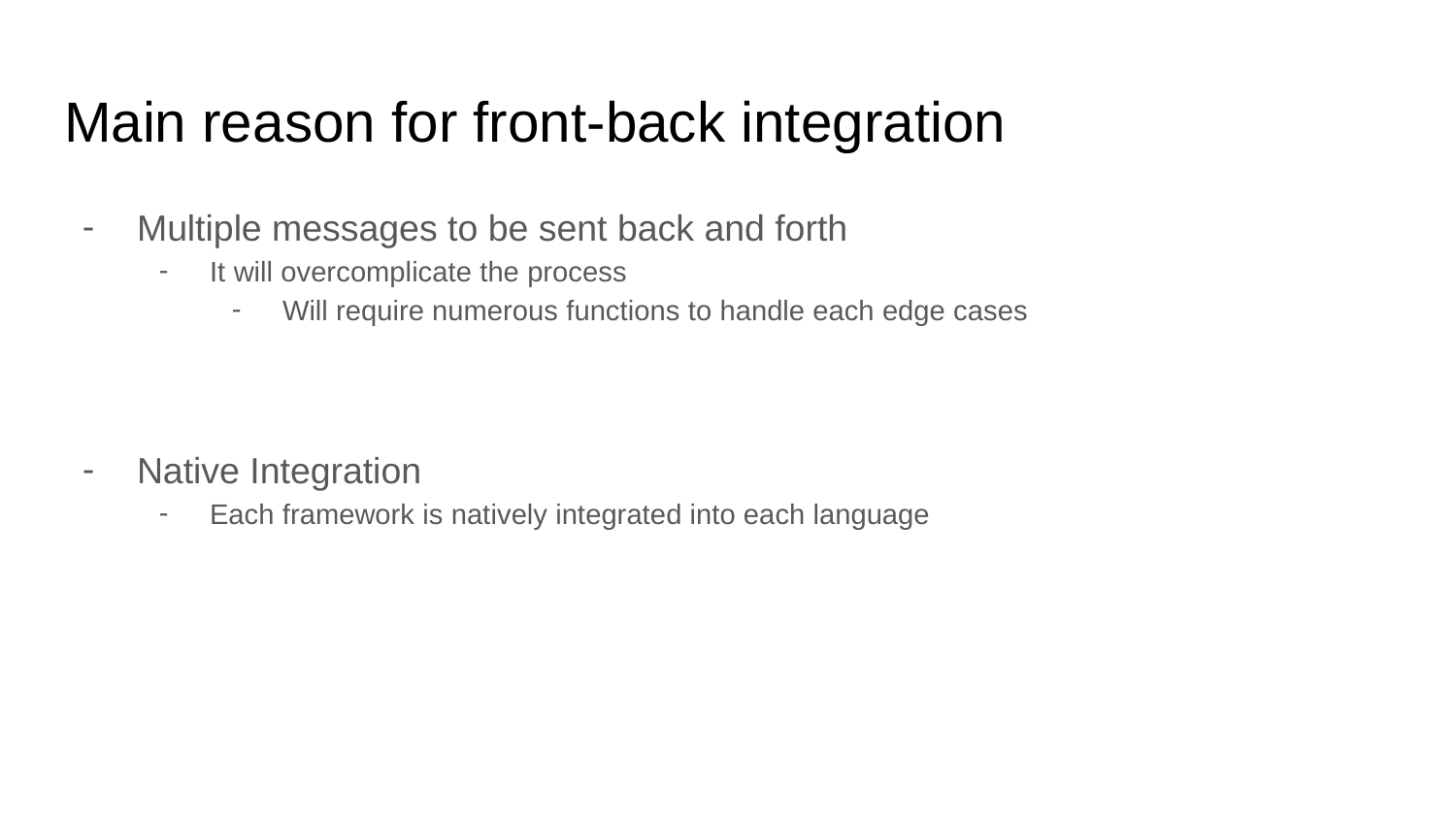

# Main reason for front-back integration
Multiple messages to be sent back and forth
It will overcomplicate the process
Will require numerous functions to handle each edge cases

Native Integration
Each framework is natively integrated into each language